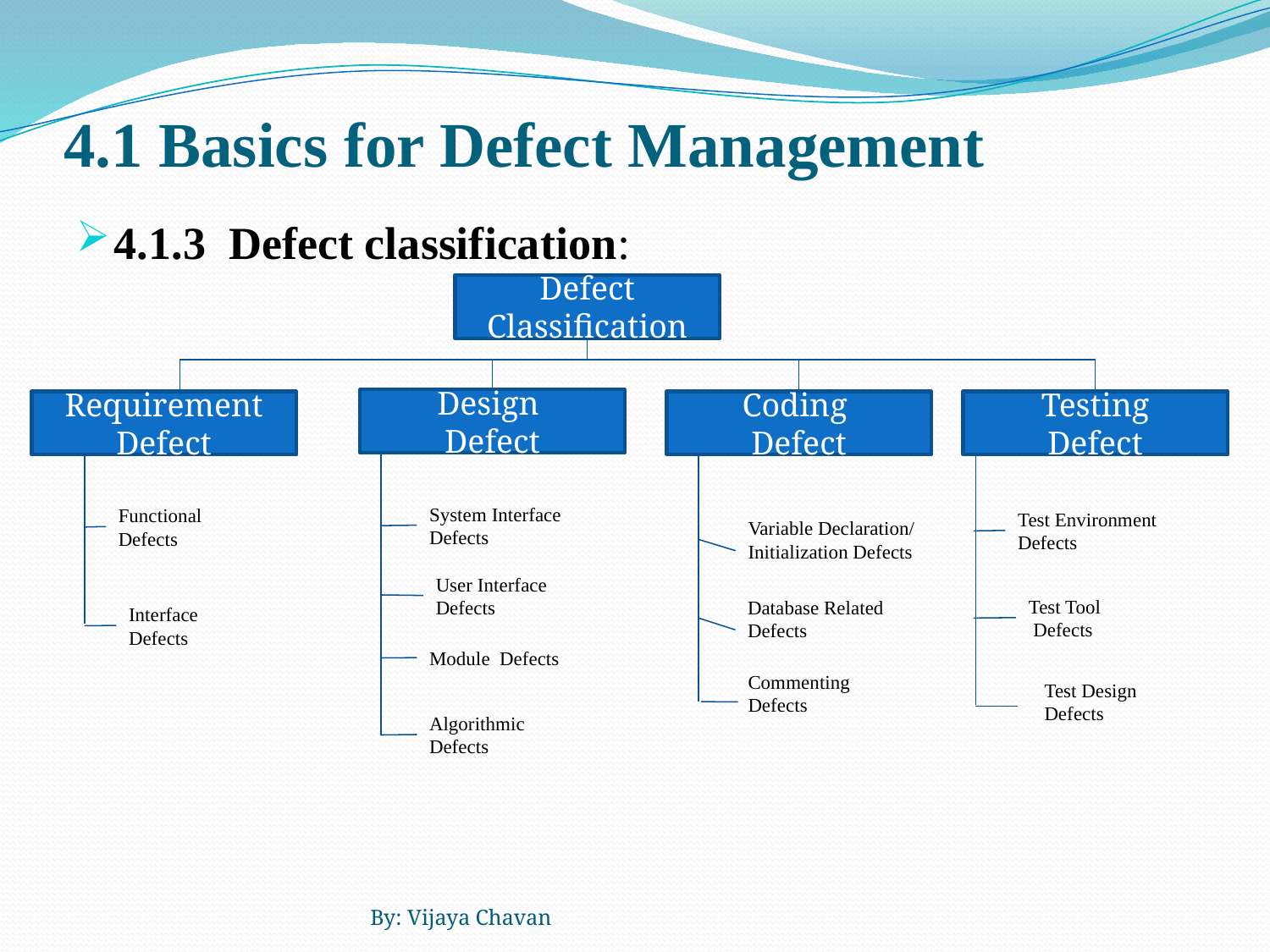

# 4.1 Basics for Defect Management
4.1.3  Defect classification:

Defect Classification
Design
Defect
Requirement Defect
Coding
Defect
Testing
Defect
System Interface Defects
Functional Defects
Test Environment Defects
Variable Declaration/ Initialization Defects

User Interface Defects
Test Tool
 Defects
Database Related  Defects

Interface Defects
Module  Defects
Commenting
Defects

Test Design Defects
Algorithmic Defects
By: Vijaya Chavan